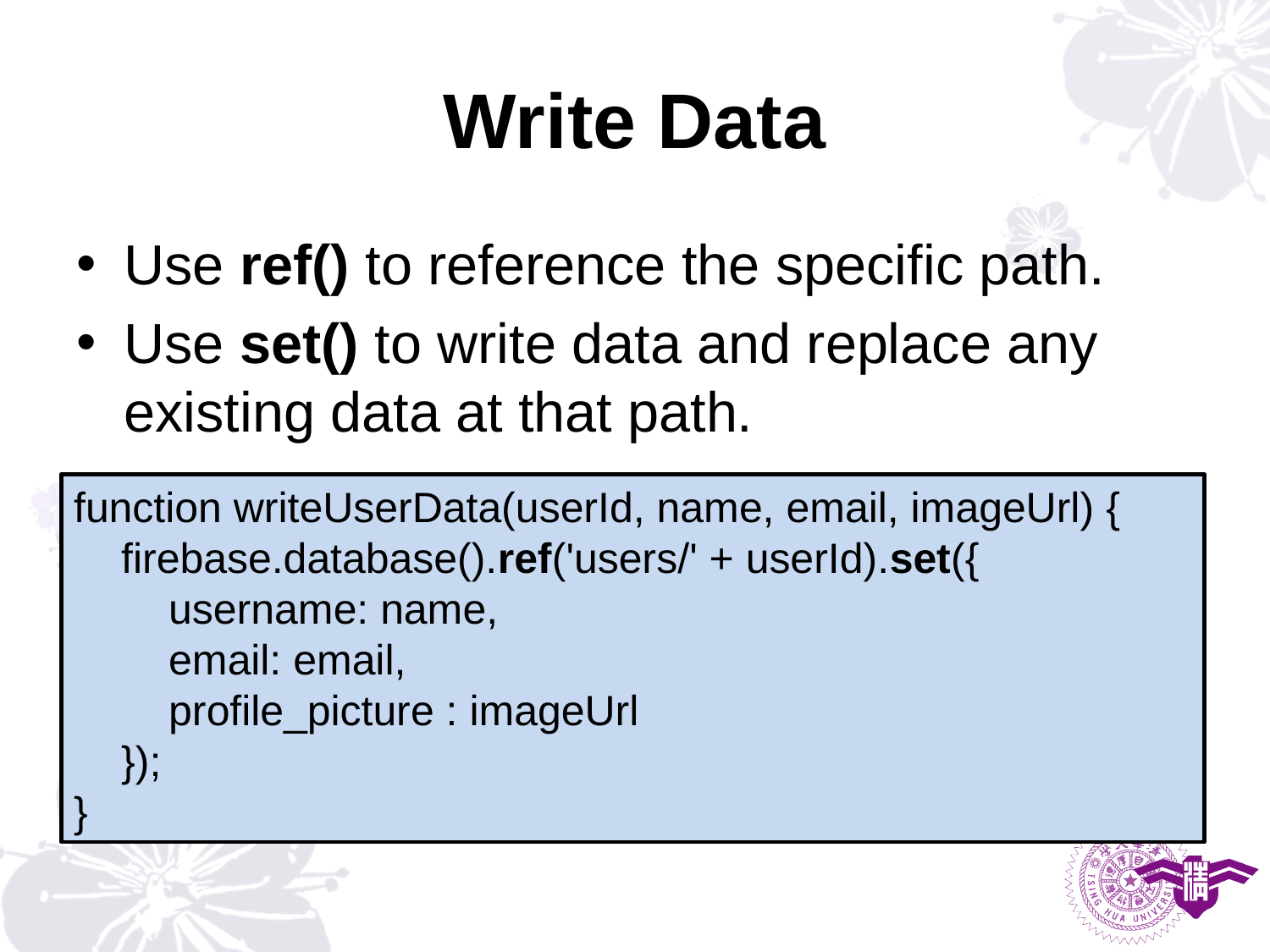

# Write Data
Use ref() to reference the specific path.
Use set() to write data and replace any existing data at that path.
function writeUserData(userId, name, email, imageUrl) {
    firebase.database().ref('users/' + userId).set({
        username: name,
        email: email,
        profile_picture : imageUrl
    });
}